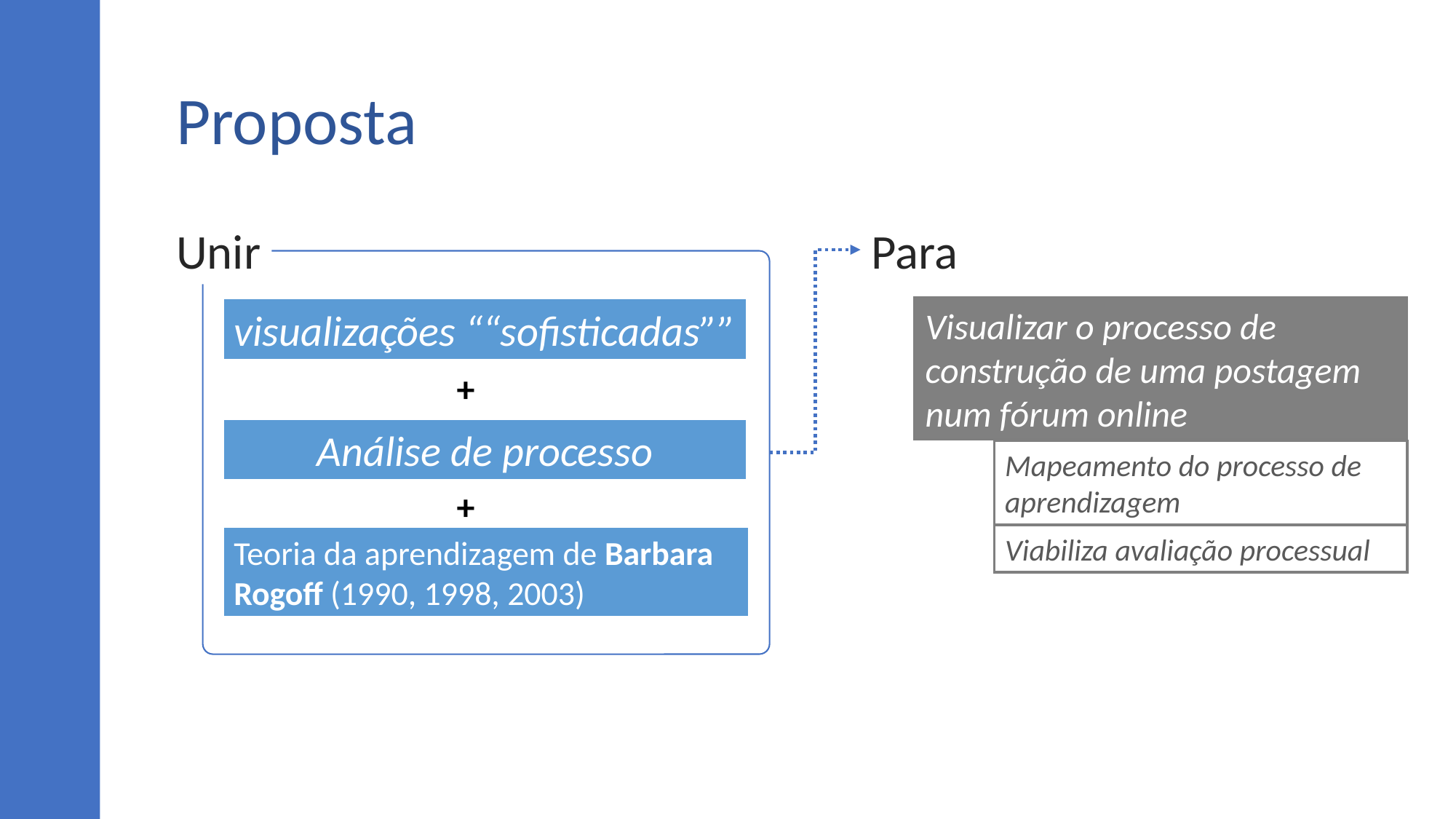

# Proposta
Unir
Para

Visualizar o processo de construção de uma postagem num fórum online
visualizações ““sofisticadas””
+
Análise de processo
Mapeamento do processo de aprendizagem
+
Viabiliza avaliação processual
Teoria da aprendizagem de Barbara Rogoff (1990, 1998, 2003)